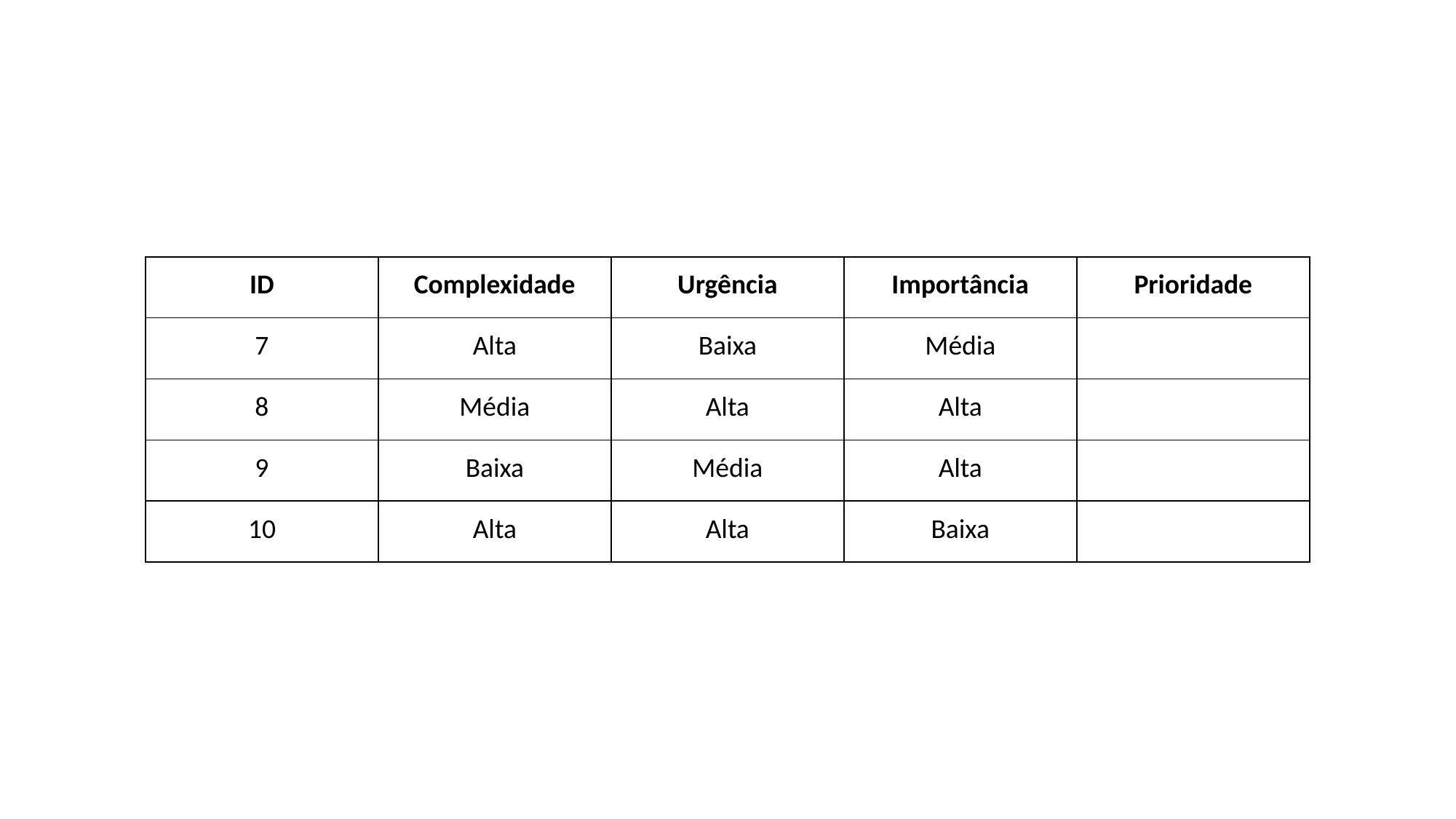

| ID | Complexidade | Urgência | Importância | Prioridade |
| --- | --- | --- | --- | --- |
| 7 | Alta | Baixa | Média |  |
| 8 | Média | Alta | Alta |  |
| 9 | Baixa | Média | Alta |  |
| 10 | Alta | Alta | Baixa |  |